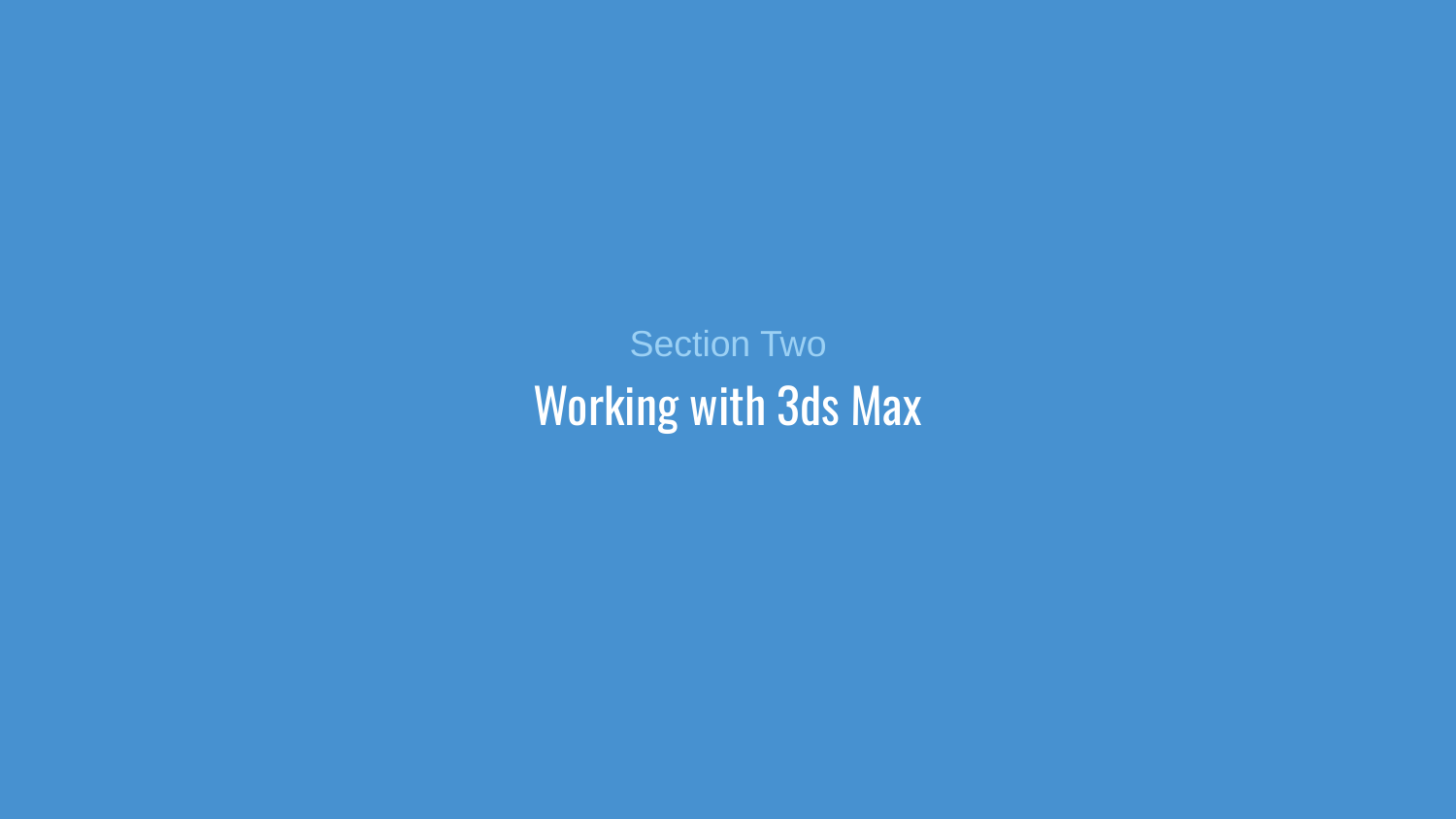

# Section Two
Working with 3ds Max